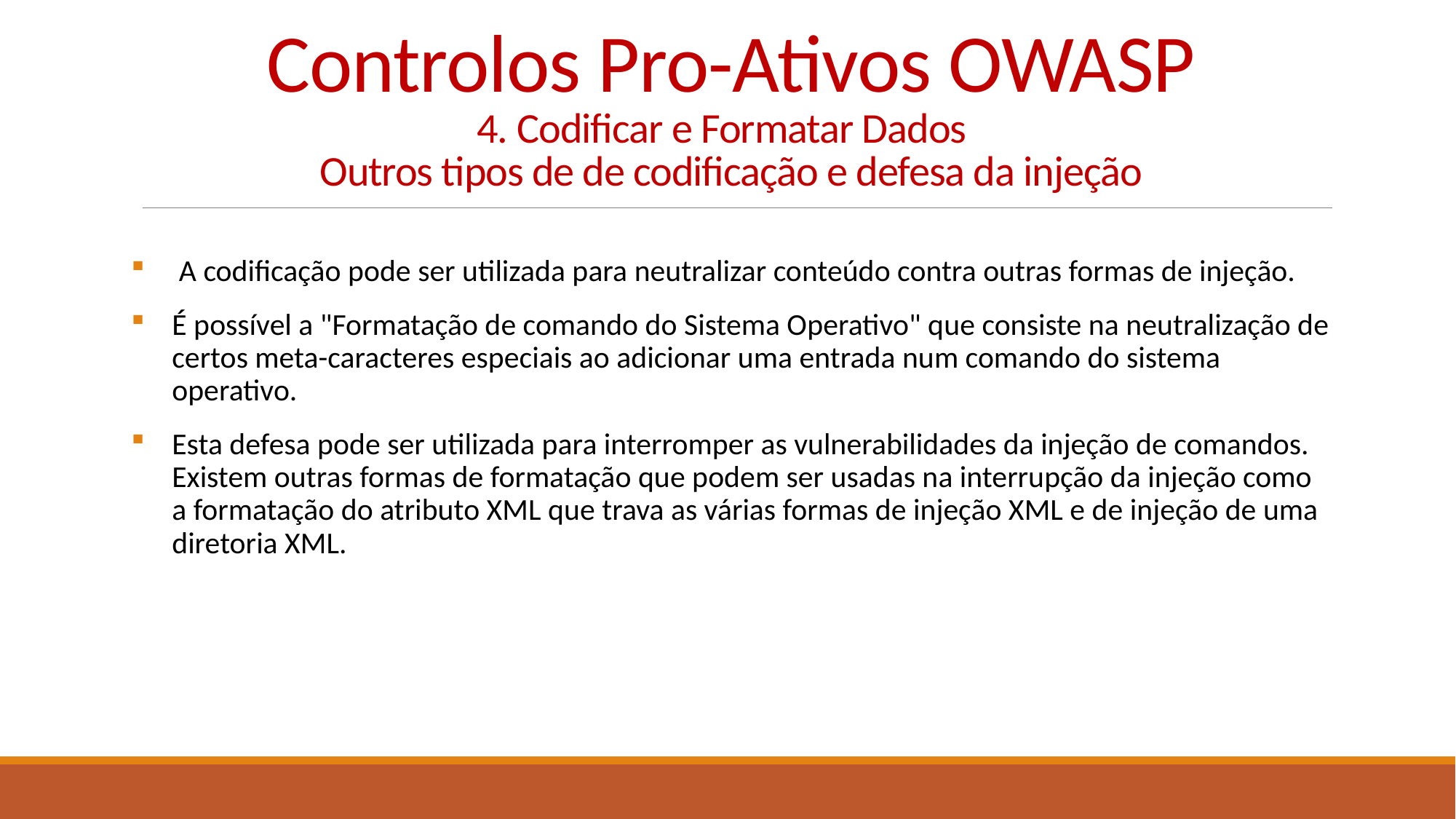

# Controlos Pro-Ativos OWASP 4. Codificar e Formatar Dados   Outros tipos de de codificação e defesa da injeção
 A codificação pode ser utilizada para neutralizar conteúdo contra outras formas de injeção.
É possível a "Formatação de comando do Sistema Operativo" que consiste na neutralização de certos meta-caracteres especiais ao adicionar uma entrada num comando do sistema operativo.
Esta defesa pode ser utilizada para interromper as vulnerabilidades da injeção de comandos. Existem outras formas de formatação que podem ser usadas na interrupção da injeção como a formatação do atributo XML que trava as várias formas de injeção XML e de injeção de uma diretoria XML.